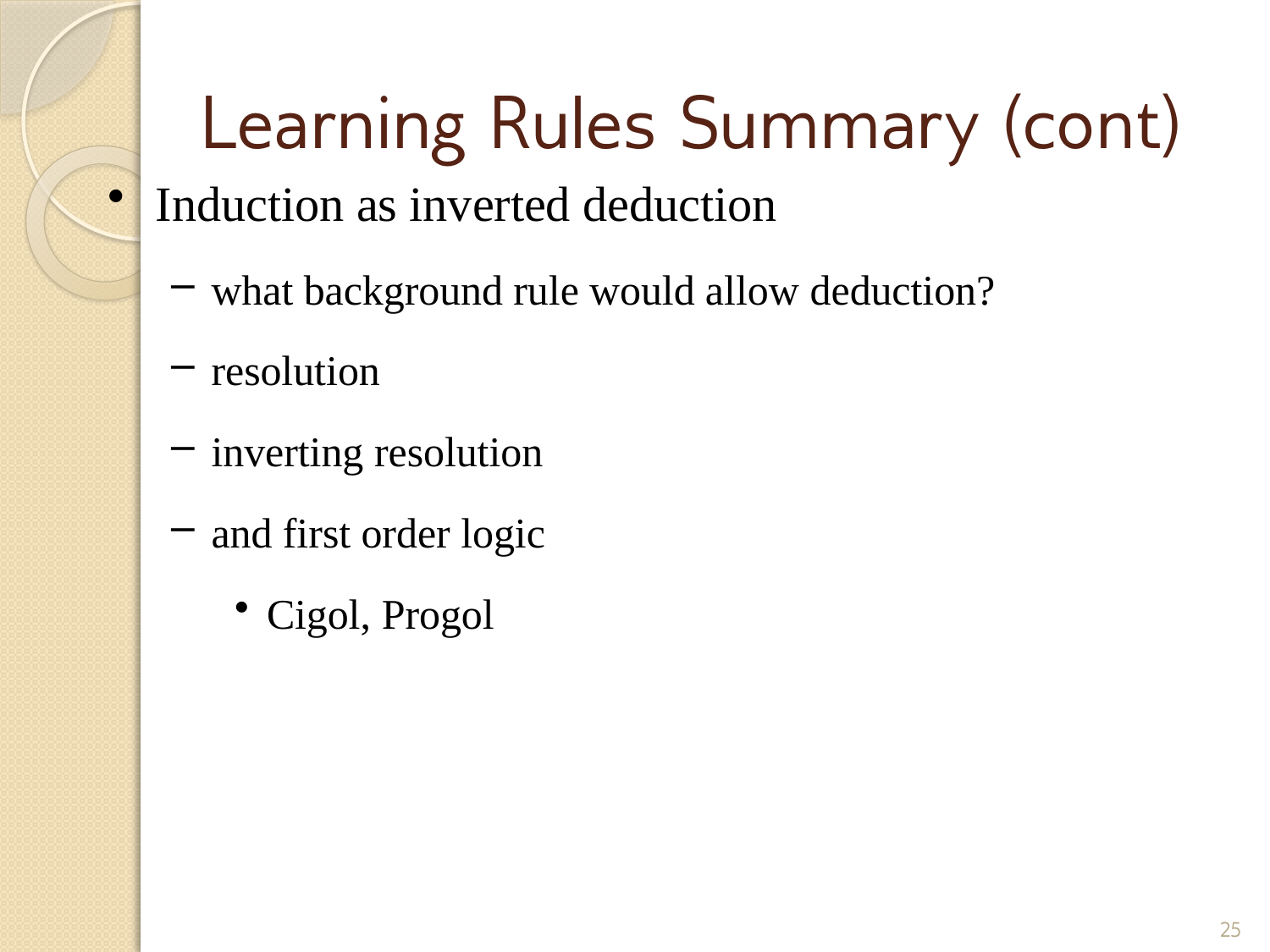

# Learning Rules Summary (cont)
Induction as inverted deduction
what background rule would allow deduction?
resolution
inverting resolution
and first order logic
Cigol, Progol
25